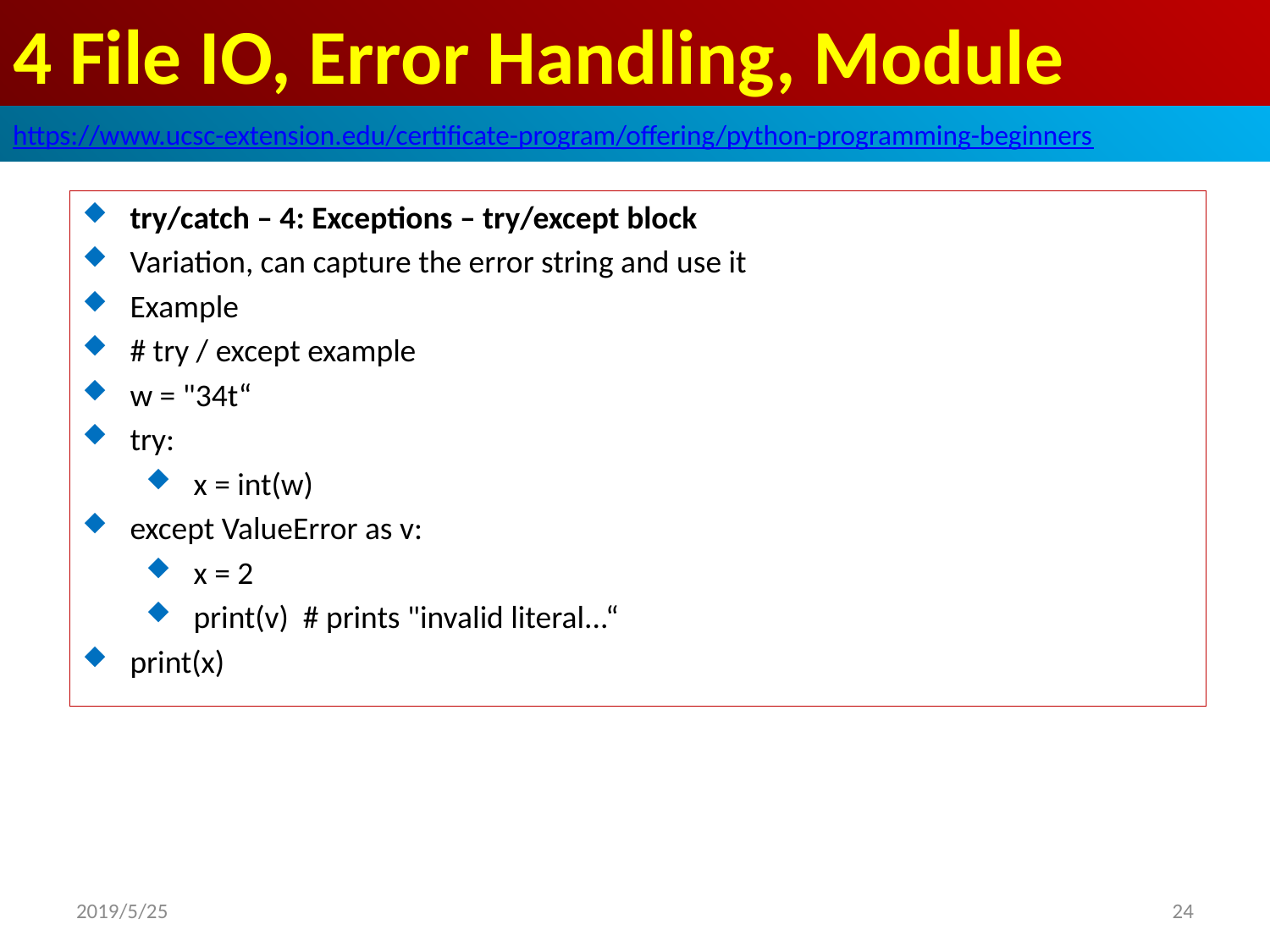

# 4 File IO, Error Handling, Module
https://www.ucsc-extension.edu/certificate-program/offering/python-programming-beginners
try/catch – 4: Exceptions – try/except block
Variation, can capture the error string and use it
Example
# try / except example
w = "34t“
try:
x = int(w)
except ValueError as v:
x = 2
print(v)  # prints "invalid literal...“
print(x)
2019/5/25
24